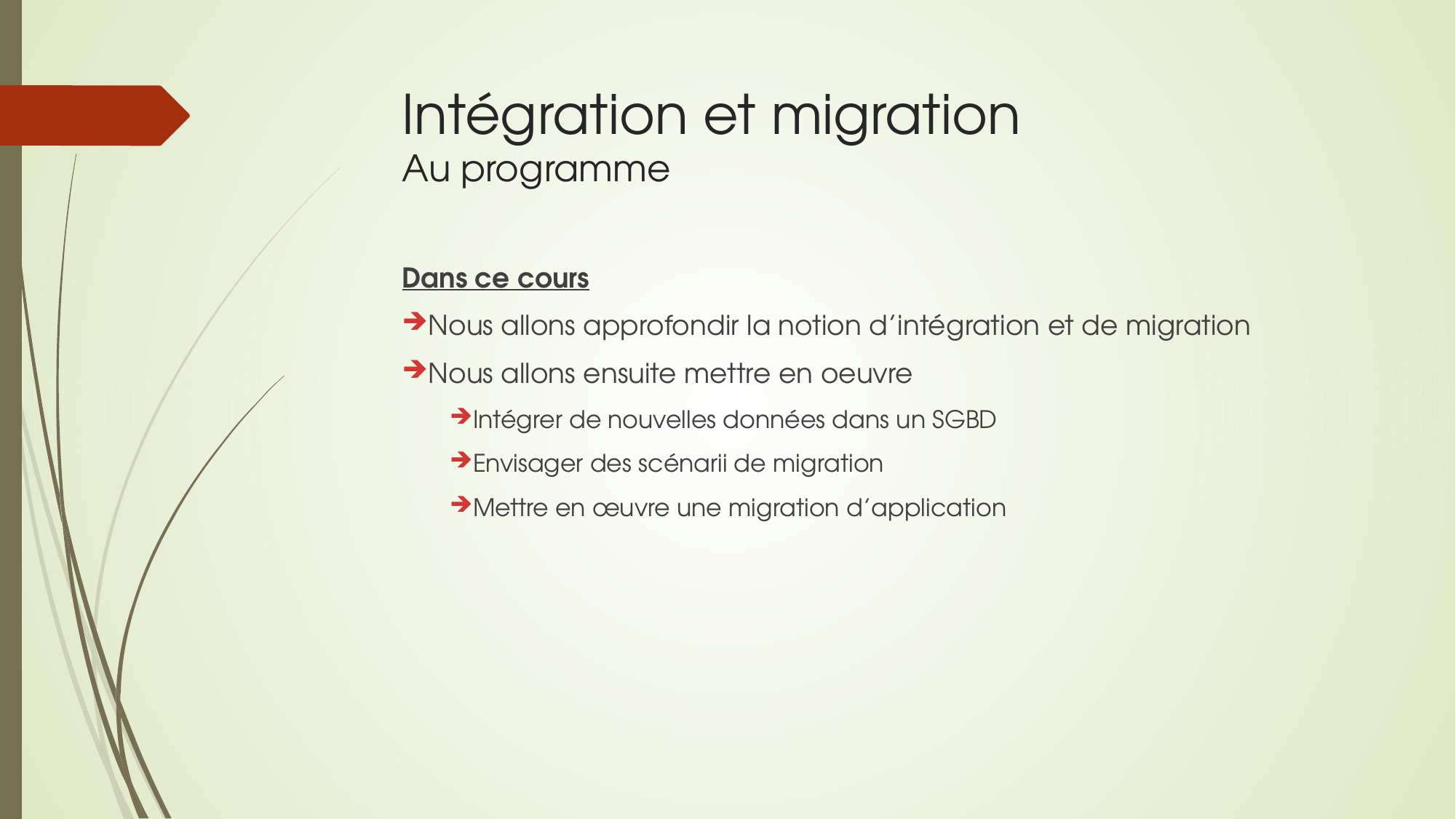

Intégration et migration
Au programme
Dans ce cours
Nous allons approfondir la notion d’intégration et de migration
Nous allons ensuite mettre en oeuvre
Intégrer de nouvelles données dans un SGBD
Envisager des scénarii de migration
Mettre en œuvre une migration d’application